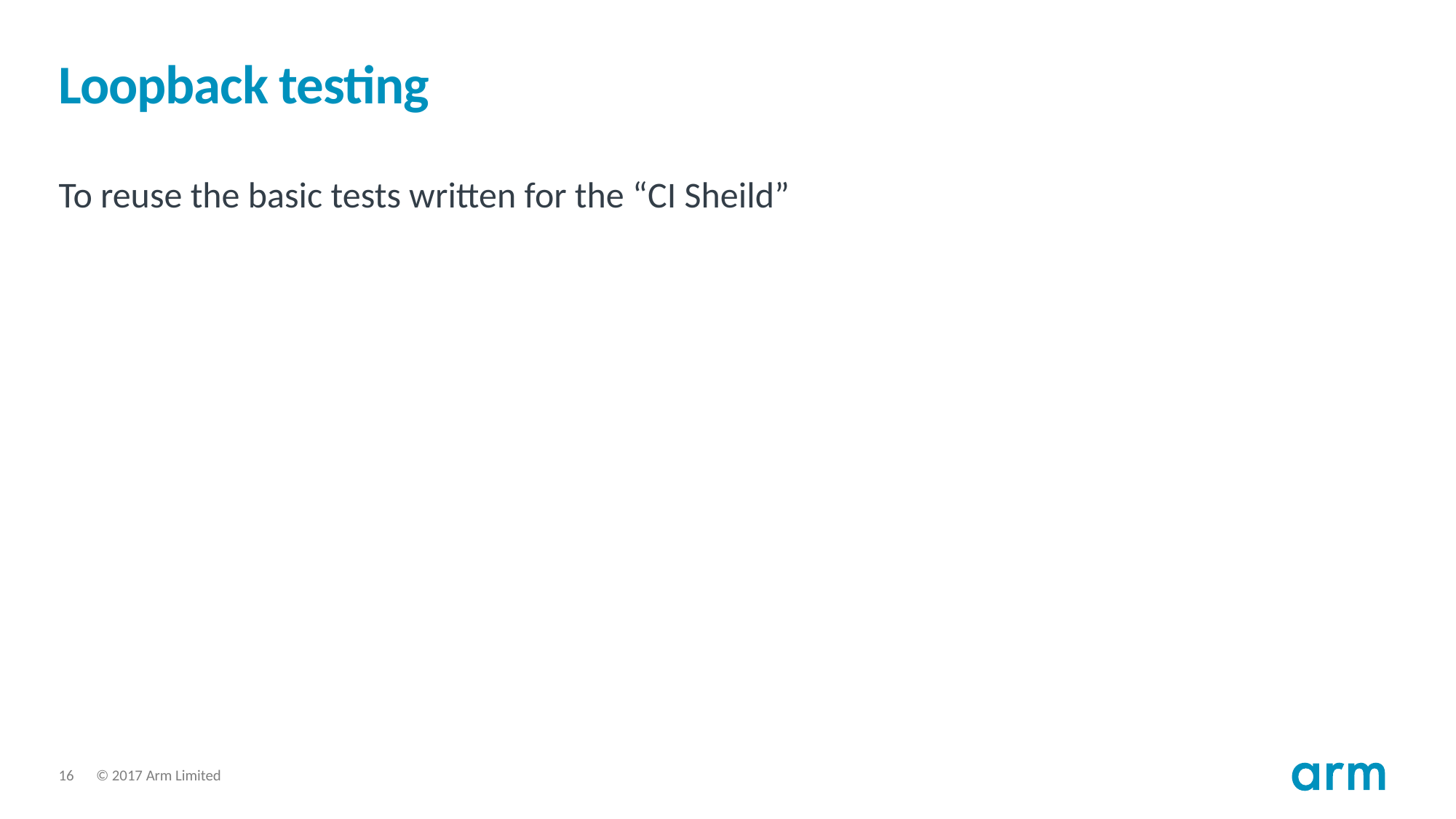

# Loopback testing
To reuse the basic tests written for the “CI Sheild”